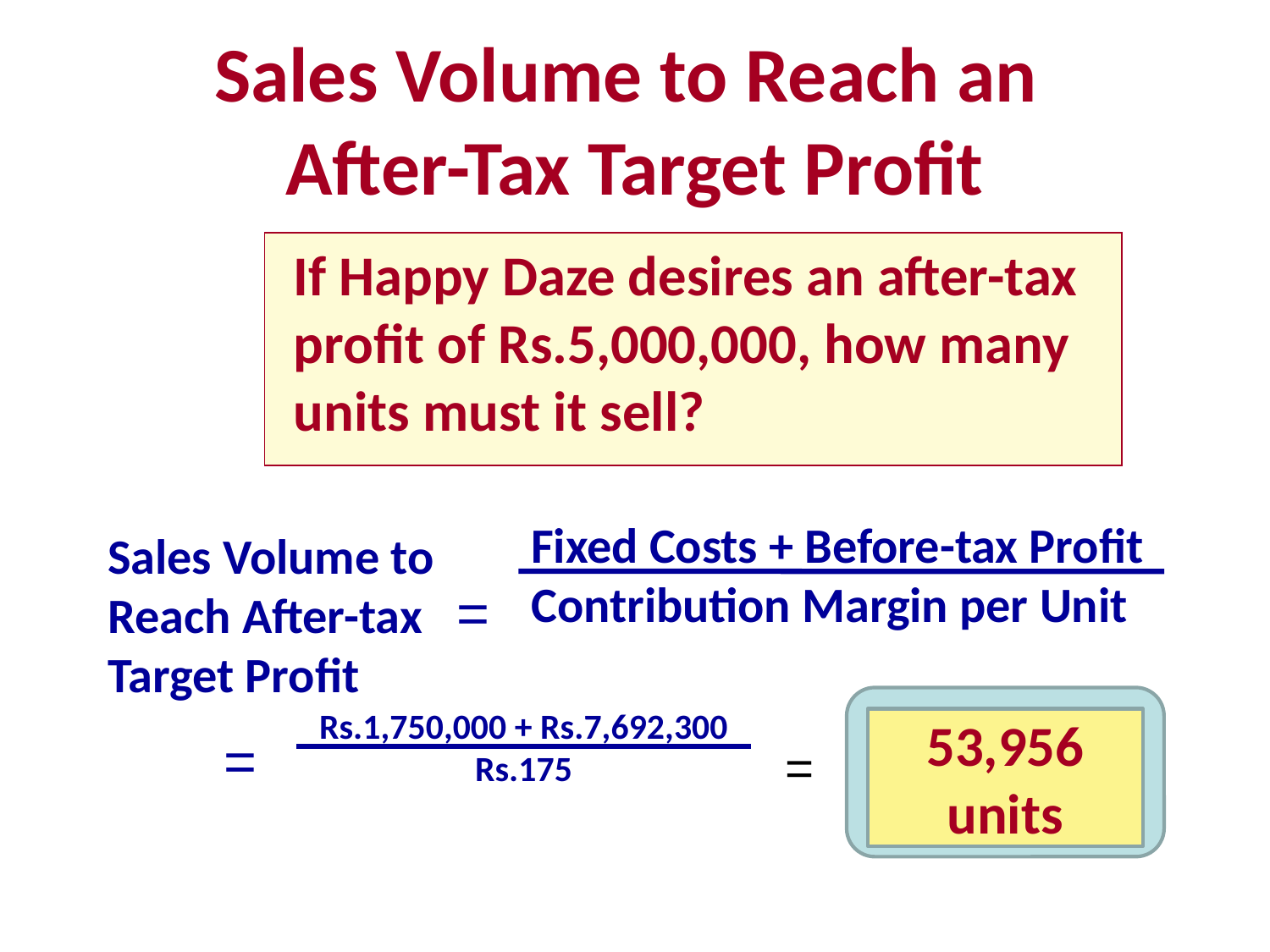

# Sales Volume to Reach an After-Tax Target Profit
If Happy Daze desires an after-tax profit of Rs.5,000,000, how many units must it sell?
Fixed Costs + Before-tax Profit
Contribution Margin per Unit
Sales Volume to Reach After-tax Target Profit
=

Rs.1,750,000 + Rs.7,692,300
Rs.175
53,956 units
=
=